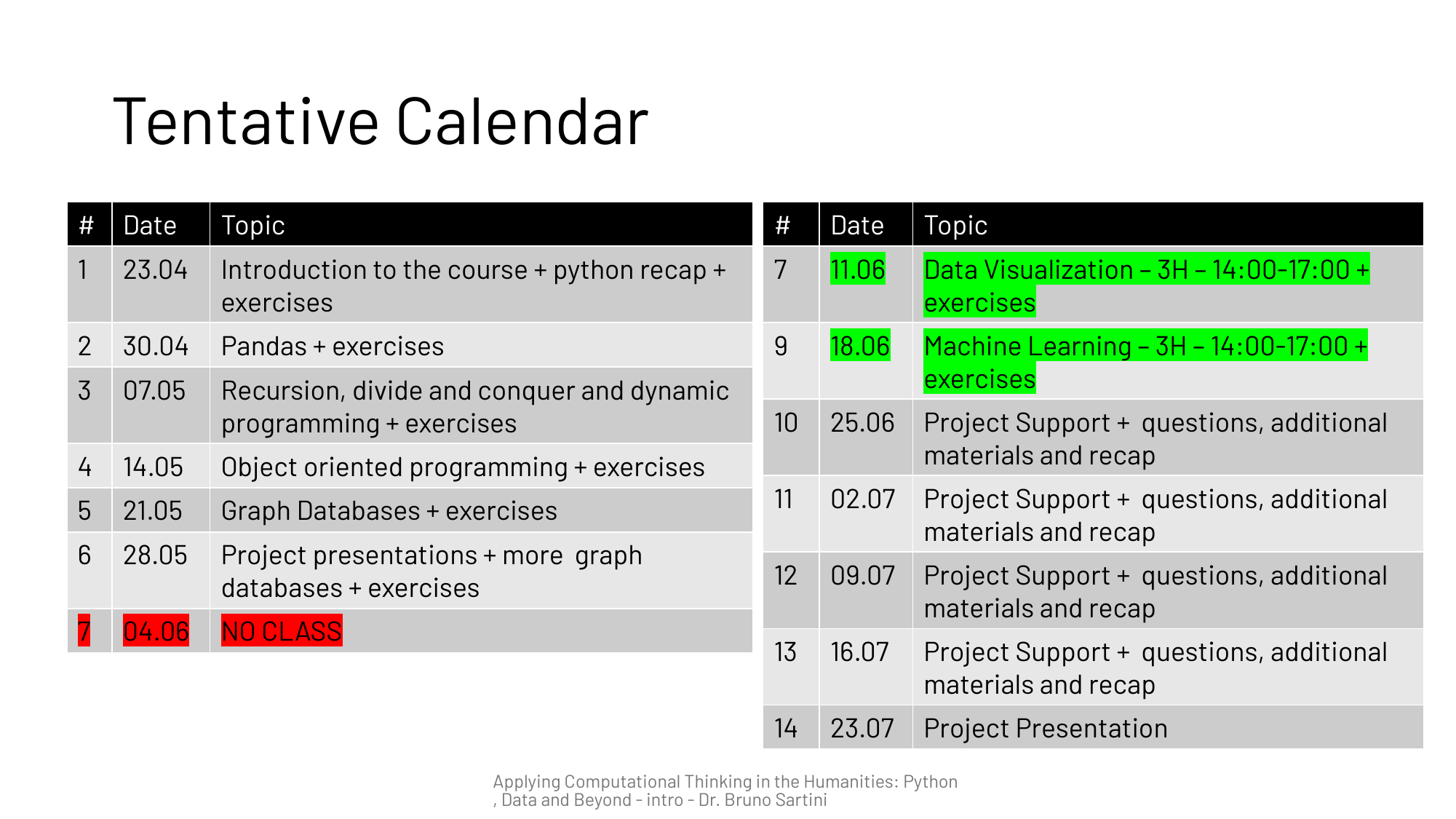

# Tentative Calendar
| # | Date | Topic |
| --- | --- | --- |
| 7 | 11.06 | Data Visualization – 3H – 14:00-17:00 + exercises |
| 9 | 18.06 | Machine Learning – 3H – 14:00-17:00 + exercises |
| 10 | 25.06 | Project Support + questions, additional materials and recap |
| 11 | 02.07 | Project Support + questions, additional materials and recap |
| 12 | 09.07 | Project Support + questions, additional materials and recap |
| 13 | 16.07 | Project Support + questions, additional materials and recap |
| 14 | 23.07 | Project Presentation |
| # | Date | Topic |
| --- | --- | --- |
| 1 | 23.04 | Introduction to the course + python recap + exercises |
| 2 | 30.04 | Pandas + exercises |
| 3 | 07.05 | Recursion, divide and conquer and dynamic programming + exercises |
| 4 | 14.05 | Object oriented programming + exercises |
| 5 | 21.05 | Graph Databases + exercises |
| 6 | 28.05 | Project presentations + more graph databases + exercises |
| 7 | 04.06 | NO CLASS |
Applying Computational Thinking in the Humanities: Python, Data and Beyond - intro - Dr. Bruno Sartini